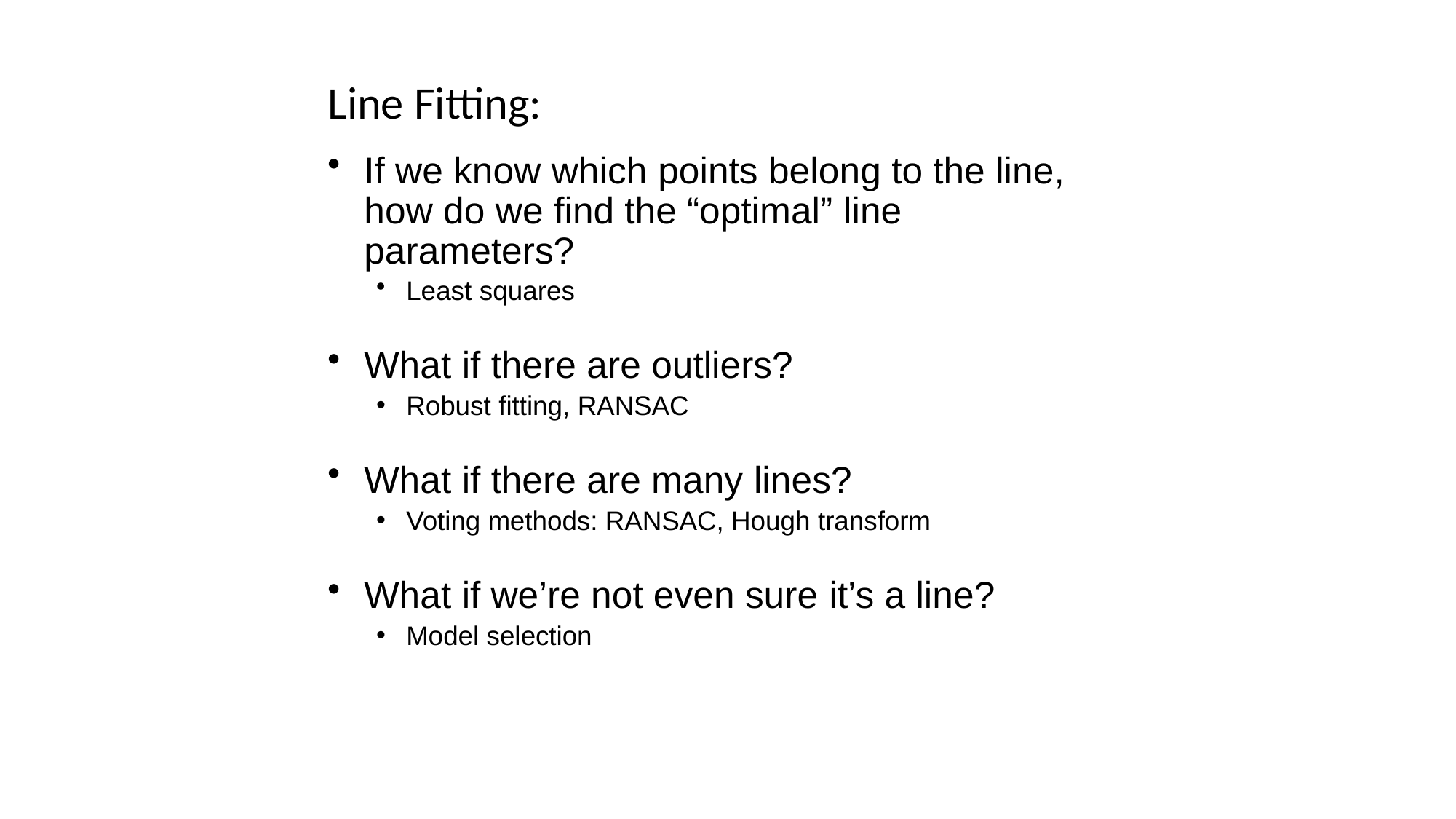

# Line Fitting:
If we know which points belong to the line,  how do we find the “optimal” line parameters?
Least squares

What if there are outliers?
Robust fitting, RANSAC

What if there are many lines?
Voting methods: RANSAC, Hough transform

What if we’re not even sure it’s a line?
Model selection